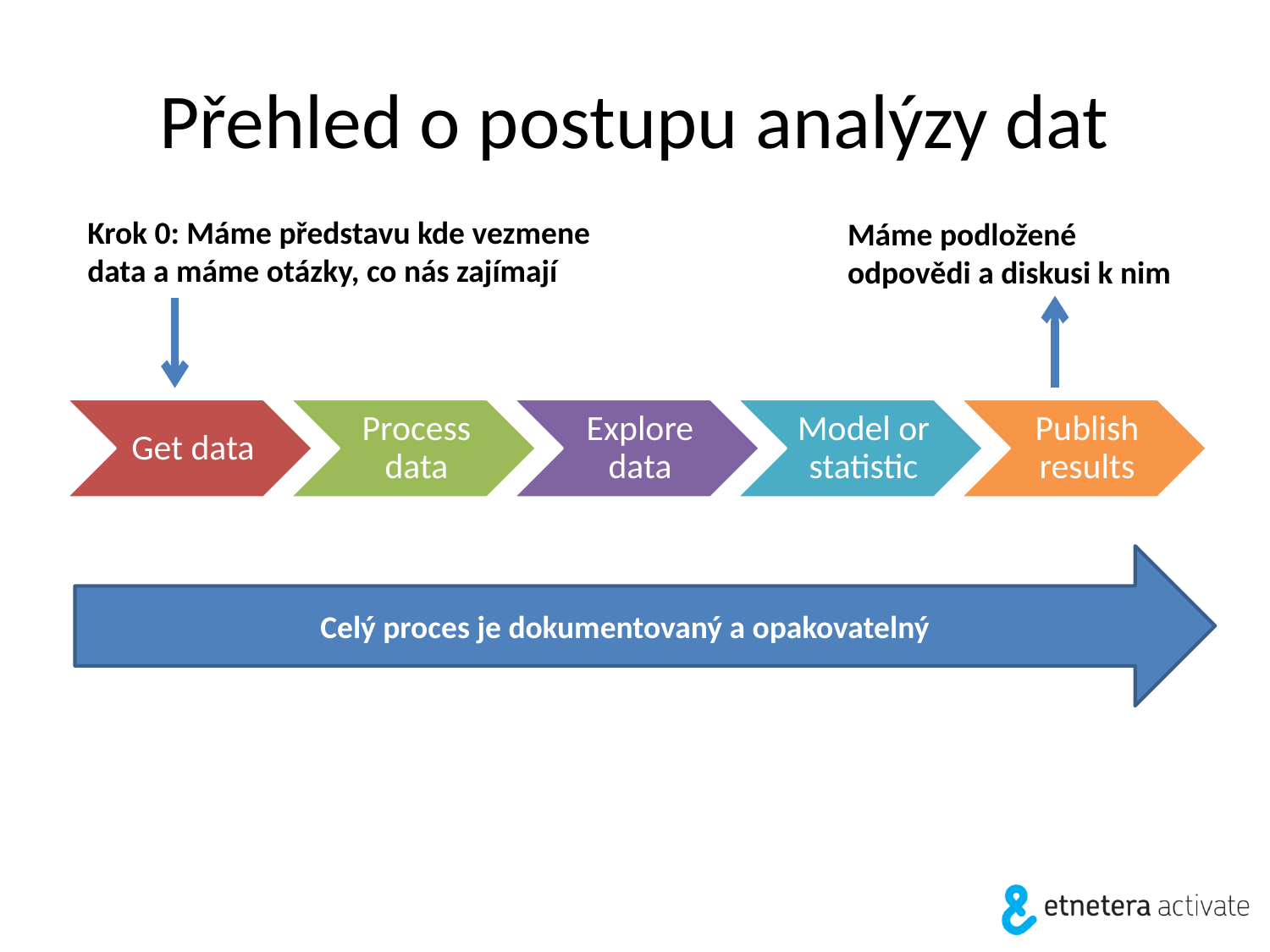

# Přehled o postupu analýzy dat
Krok 0: Máme představu kde vezmene data a máme otázky, co nás zajímají
Máme podložené odpovědi a diskusi k nim
Get data
Process data
Explore data
Model or statistic
Publish results
Celý proces je dokumentovaný a opakovatelný